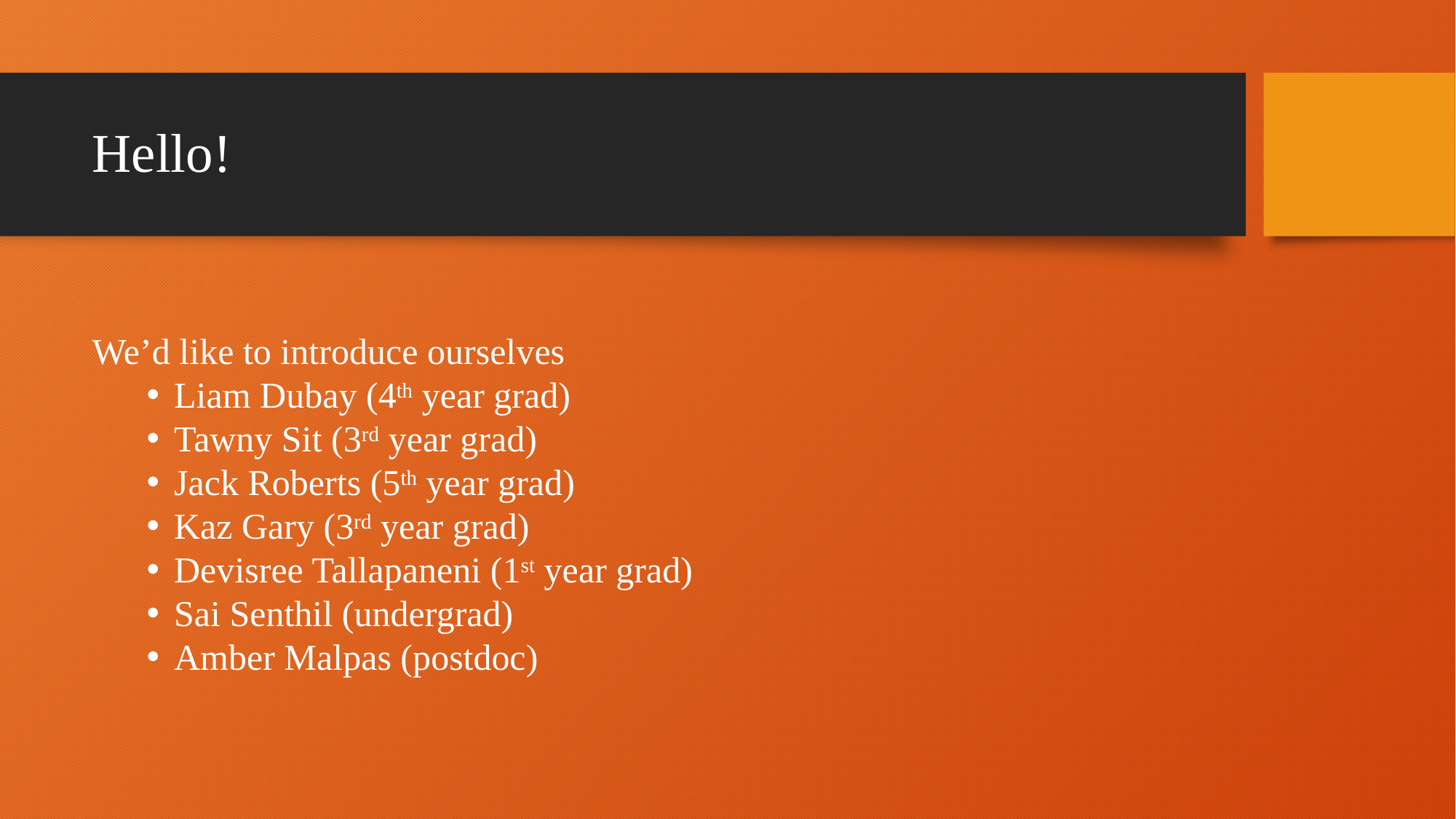

# Hello!

We’d like to introduce ourselves
Liam Dubay (4th year grad)
Tawny Sit (3rd year grad)
Jack Roberts (5th year grad)
Kaz Gary (3rd year grad)
Devisree Tallapaneni (1st year grad)
Sai Senthil (undergrad)
Amber Malpas (postdoc)